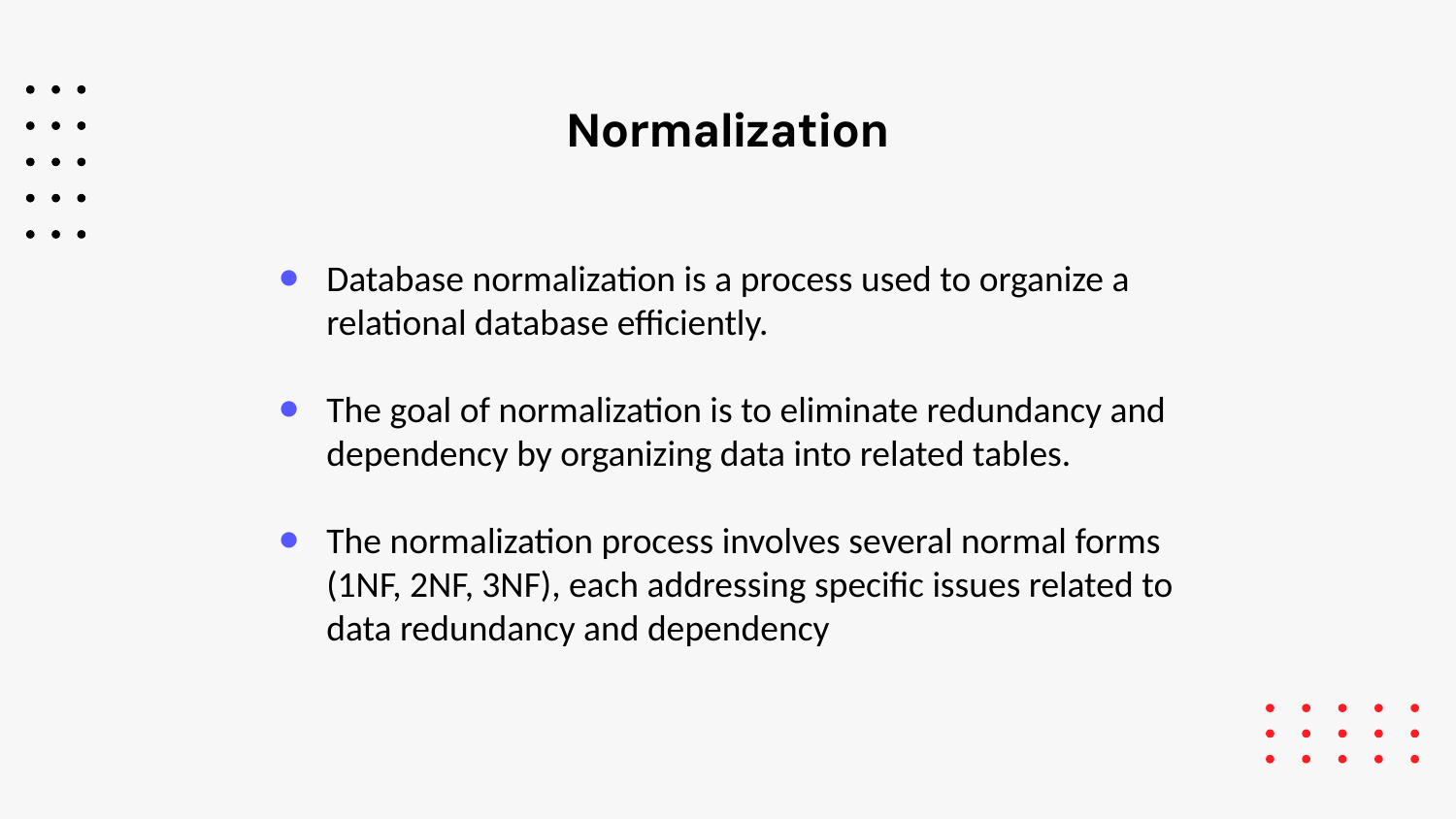

# Normalization
Database normalization is a process used to organize a relational database efficiently.

The goal of normalization is to eliminate redundancy and dependency by organizing data into related tables.

The normalization process involves several normal forms (1NF, 2NF, 3NF), each addressing specific issues related to data redundancy and dependency